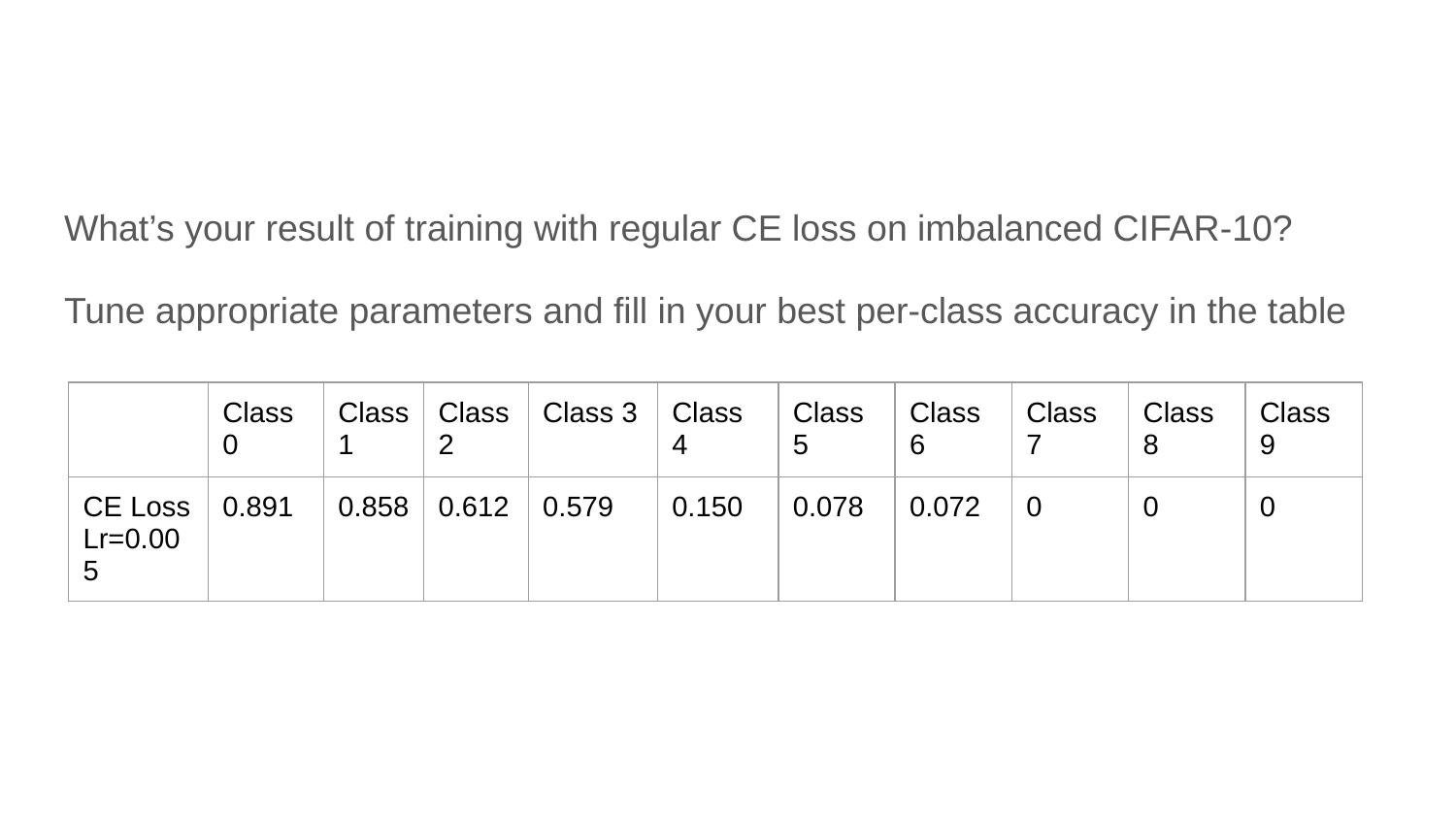

What’s your result of training with regular CE loss on imbalanced CIFAR-10?
Tune appropriate parameters and fill in your best per-class accuracy in the table
|  | Class 0 | Class 1 | Class 2 | Class 3 | Class 4 | Class 5 | Class 6 | Class 7 | Class 8 | Class 9 |
| --- | --- | --- | --- | --- | --- | --- | --- | --- | --- | --- |
| CE Loss Lr=0.005 | 0.891 | 0.858 | 0.612 | 0.579 | 0.150 | 0.078 | 0.072 | 0 | 0 | 0 |